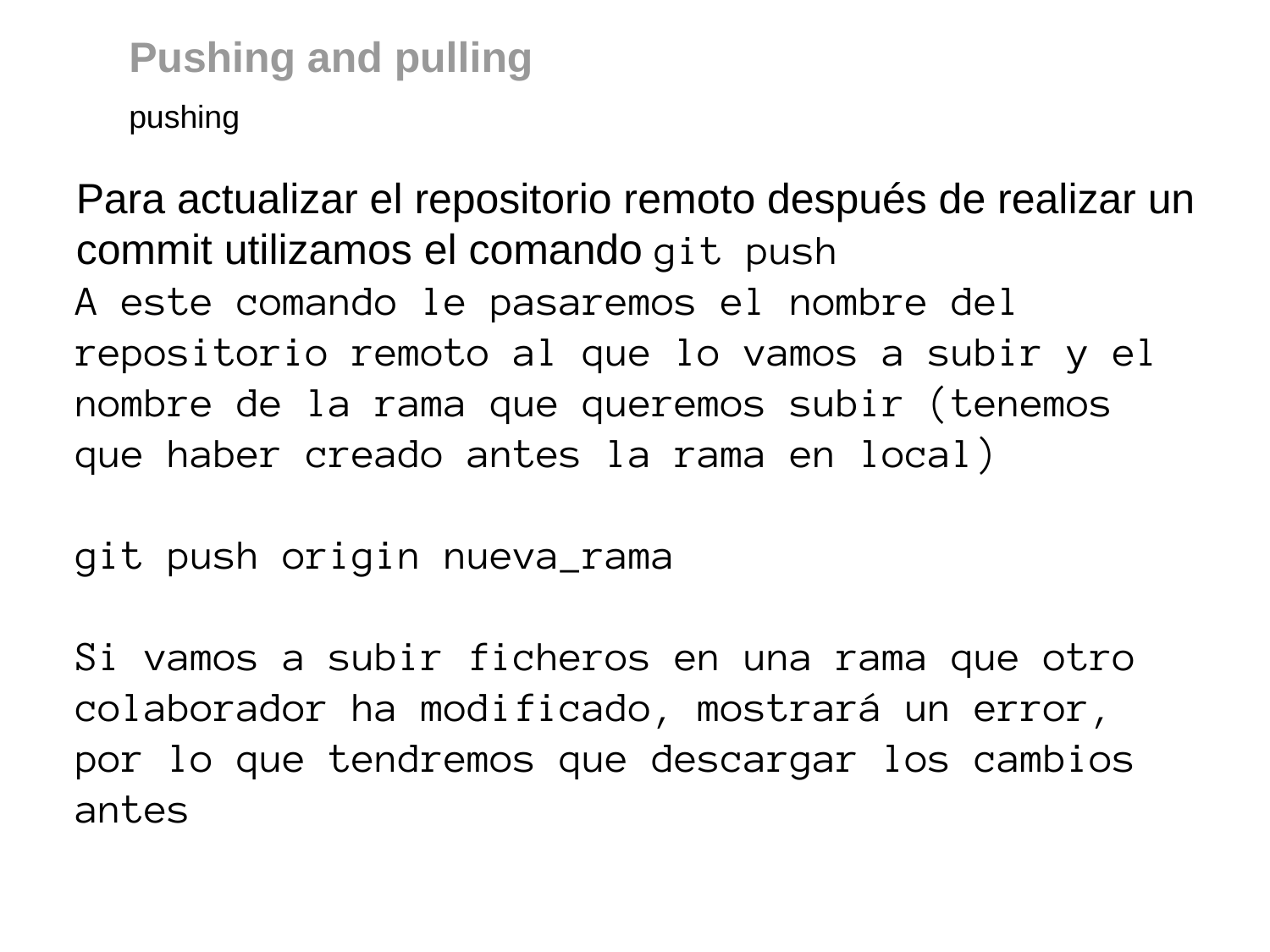

Pushing and pulling
pushing
Para actualizar el repositorio remoto después de realizar un commit utilizamos el comando git push
A este comando le pasaremos el nombre del repositorio remoto al que lo vamos a subir y el nombre de la rama que queremos subir (tenemos que haber creado antes la rama en local)

git push origin nueva_rama

Si vamos a subir ficheros en una rama que otro colaborador ha modificado, mostrará un error, por lo que tendremos que descargar los cambios antes